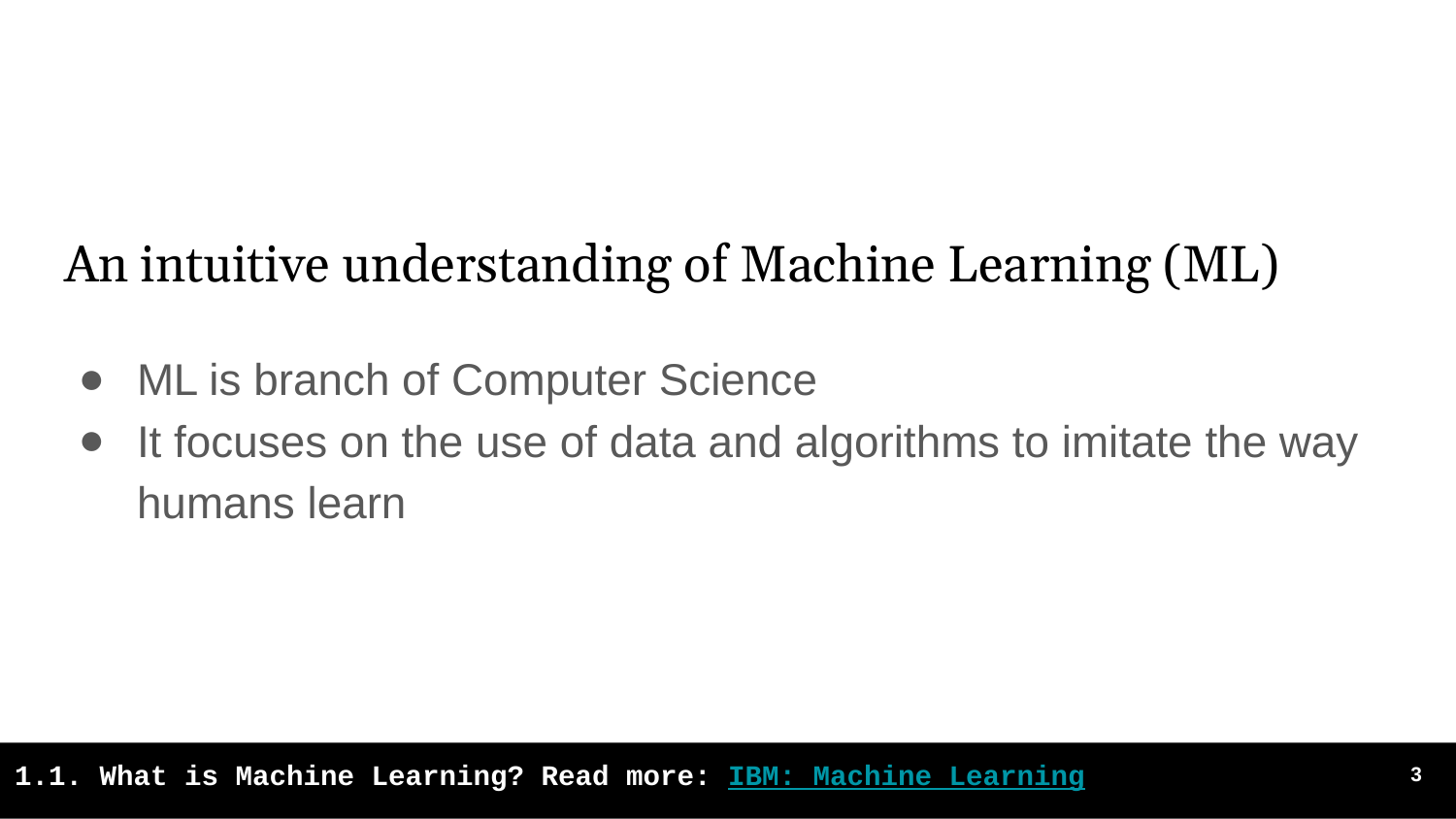

# An intuitive understanding of Machine Learning (ML)
ML is branch of Computer Science
It focuses on the use of data and algorithms to imitate the way humans learn
3
1.1. What is Machine Learning? Read more: IBM: Machine Learning